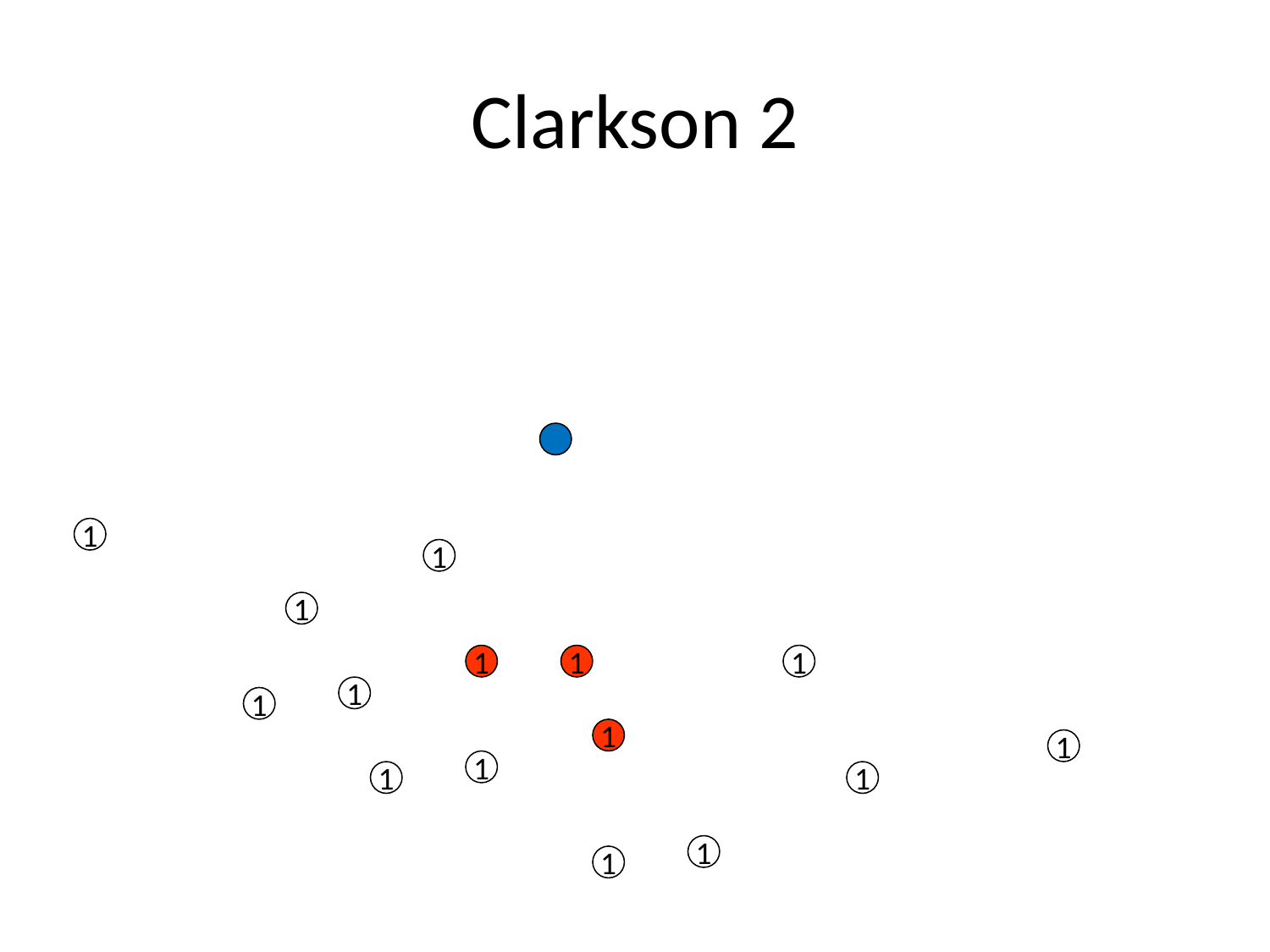

# Clarkson 2

1
1
1
1
1
1
1
1
1
1
1
1
1
1
1